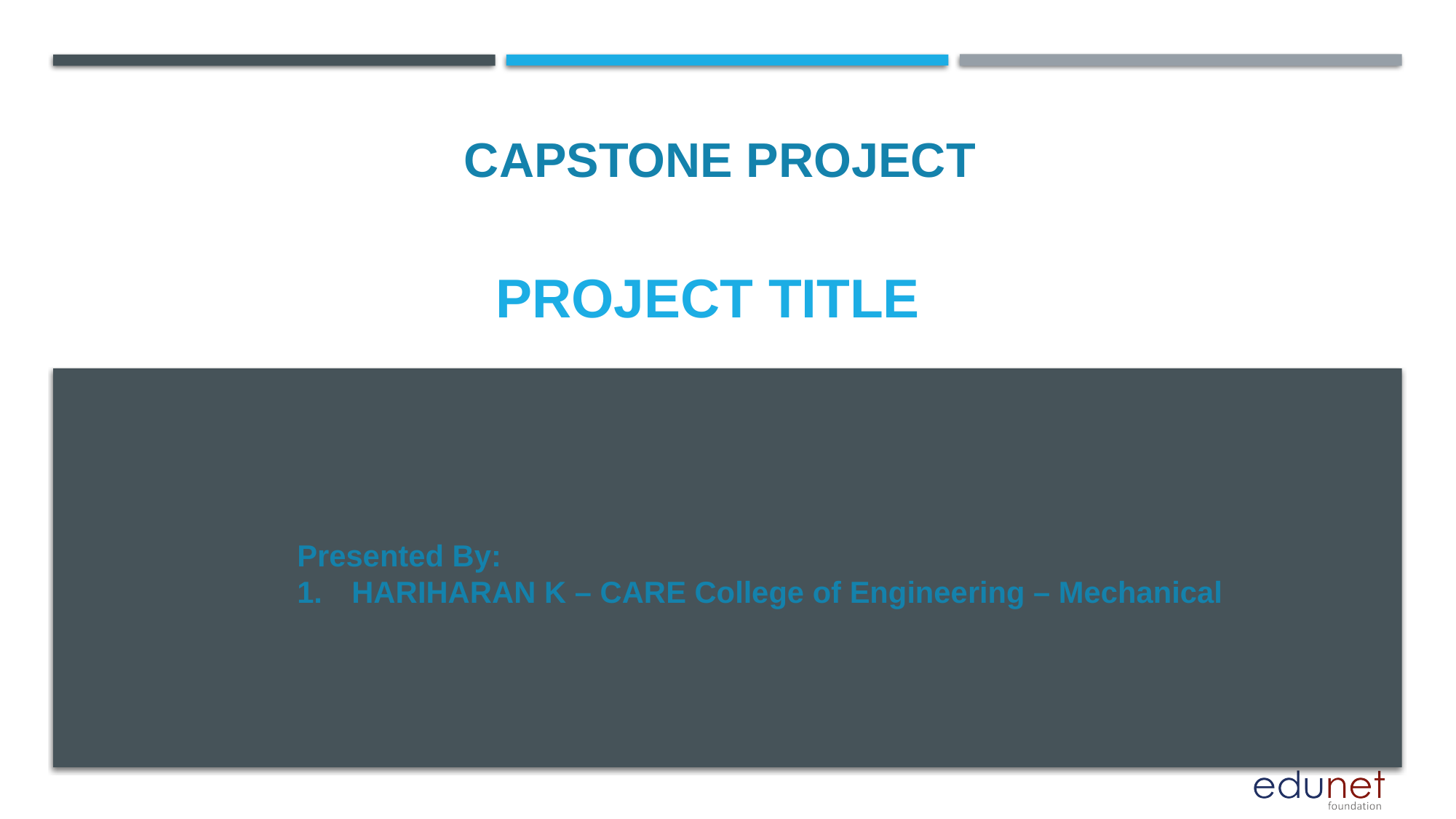

CAPSTONE PROJECT
# PROJECT TITLE
Presented By:
HARIHARAN K – CARE College of Engineering – Mechanical